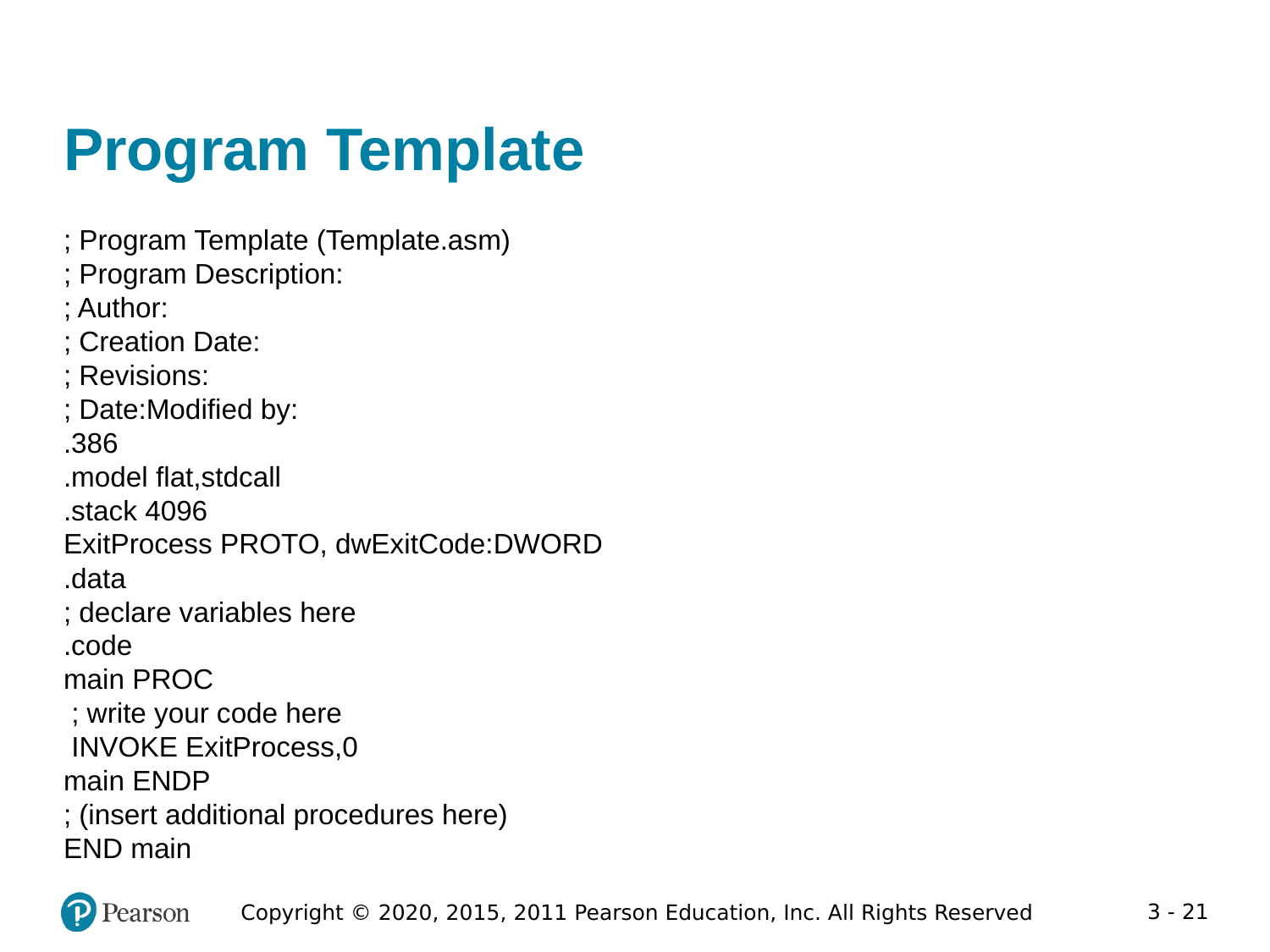

# Program Template
; Program Template (Template.asm)
; Program Description:
; Author:
; Creation Date:
; Revisions:
; Date:Modified by:
.386
.model flat,stdcall
.stack 4096
ExitProcess PROTO, dwExitCode:DWORD
.data
; declare variables here
.code
main PROC
 ; write your code here
 INVOKE ExitProcess,0
main ENDP
; (insert additional procedures here)
END main